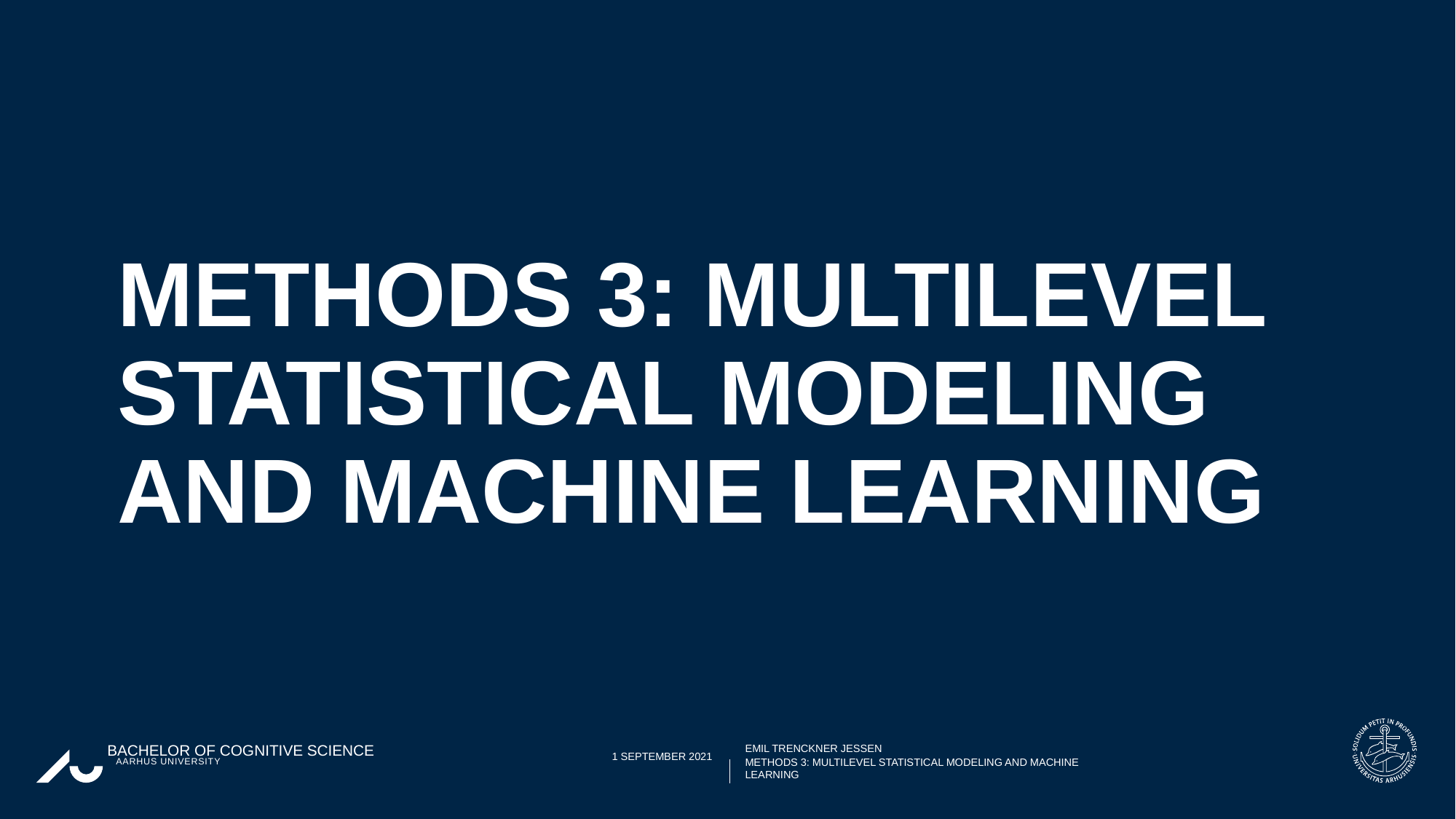

# Methods 3: Multilevel Statistical modeling and Machine Learning